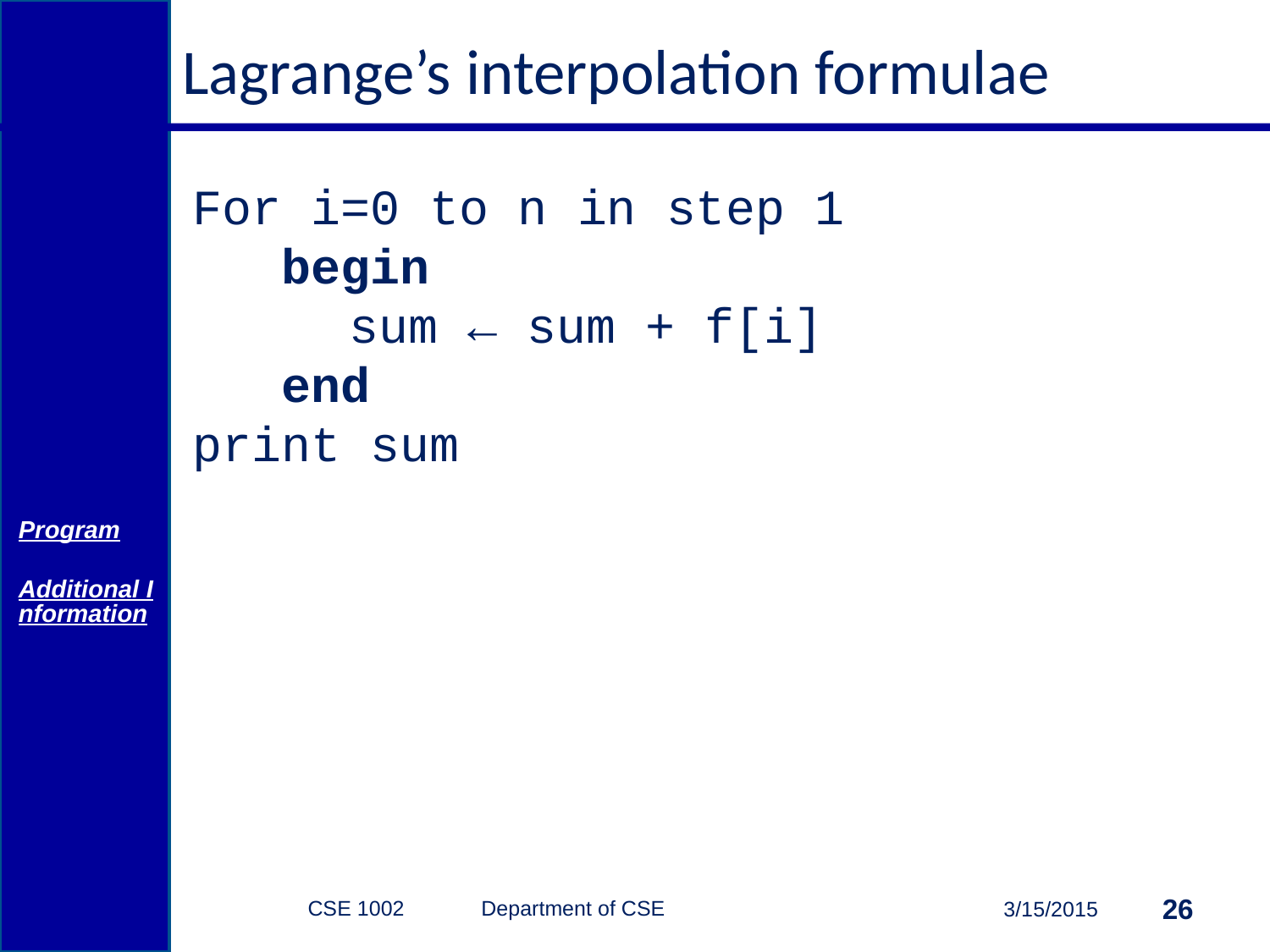

# Lagrange’s interpolation formulae
For i=0 to n in step 1
   begin
    	 sum ← sum + f[i]
   end
print sum
Program

Additional Information
CSE 1002             Department of CSE
26
3/15/2015